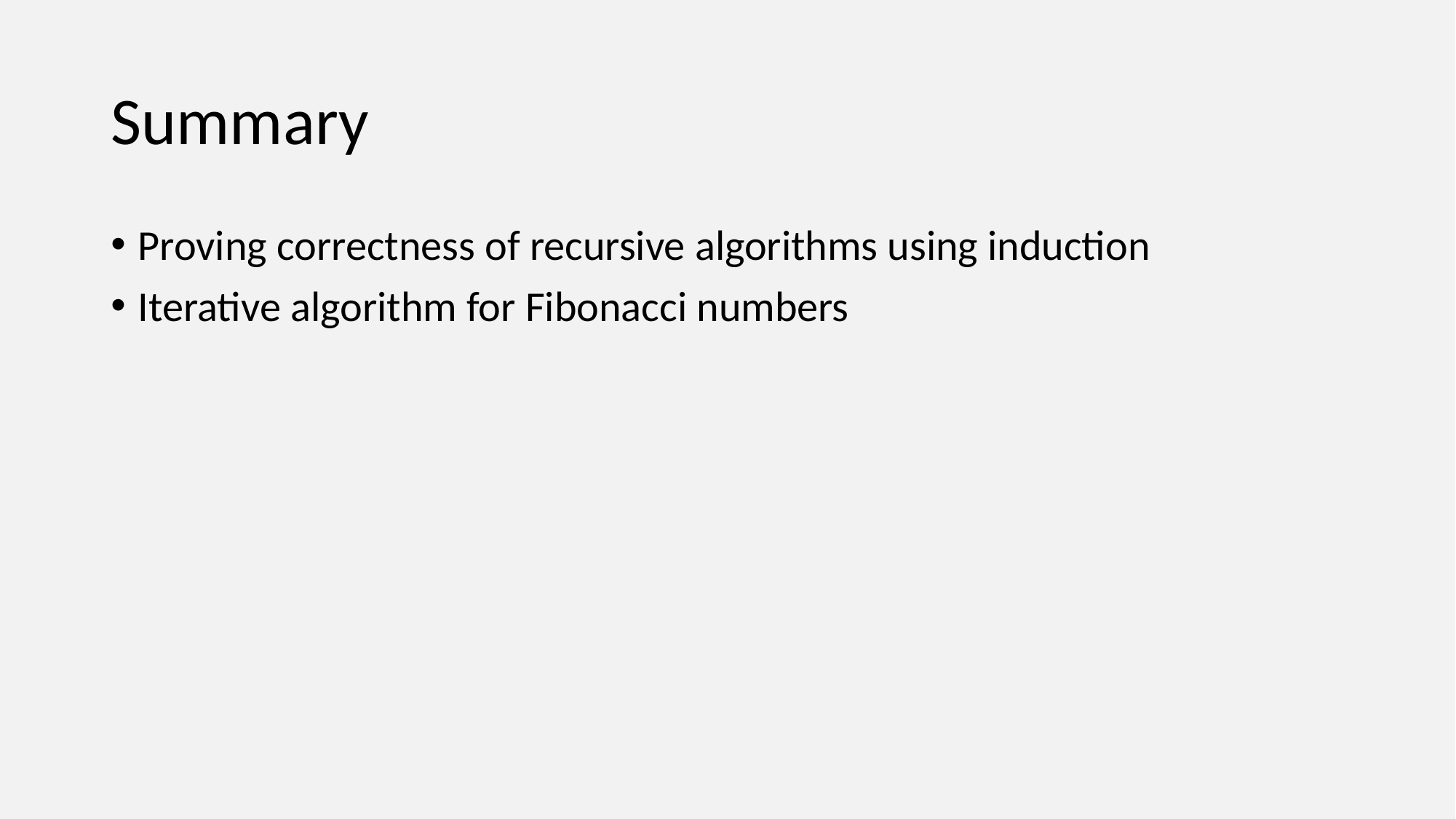

# Summary
Proving correctness of recursive algorithms using induction
Iterative algorithm for Fibonacci numbers